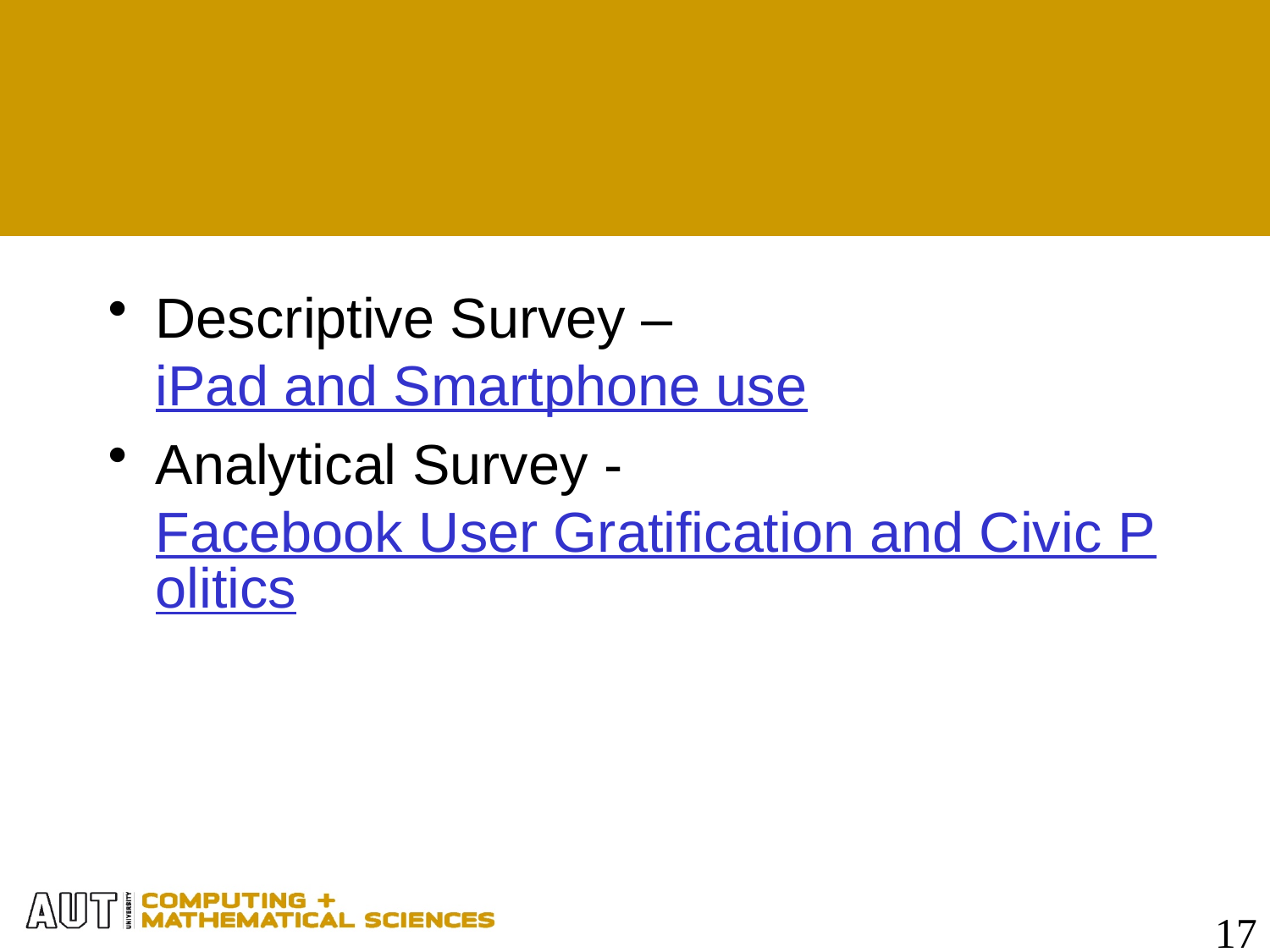

#
Descriptive Survey – iPad and Smartphone use
Analytical Survey - Facebook User Gratification and Civic Politics
17